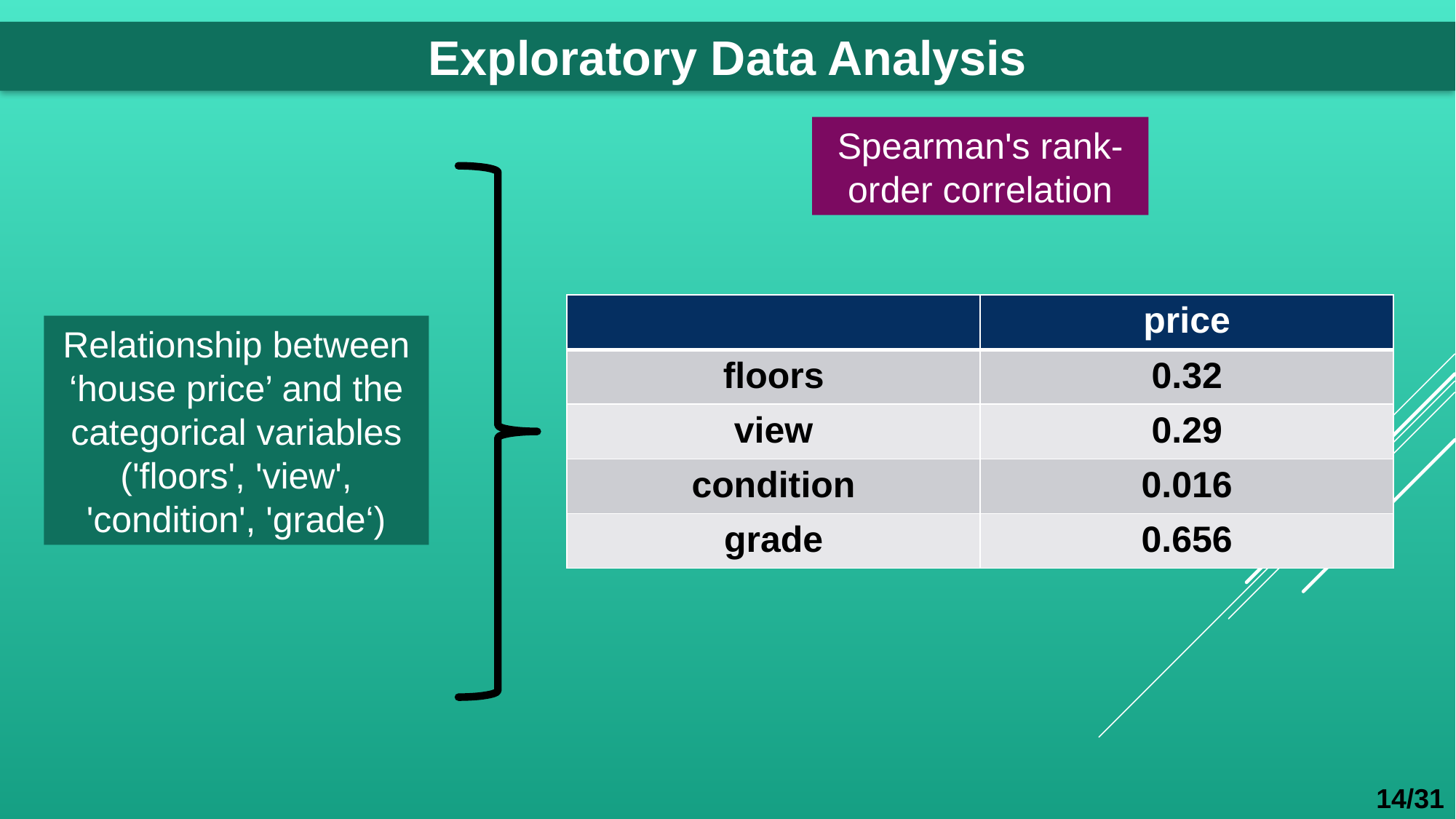

Exploratory Data Analysis
Spearman's rank-order correlation

|  | price |
| --- | --- |
| floors | 0.32 |
| view | 0.29 |
| condition | 0.016 |
| grade | 0.656 |
Relationship between ‘house price’ and the categorical variables ('floors', 'view', 'condition', 'grade‘)
14/31